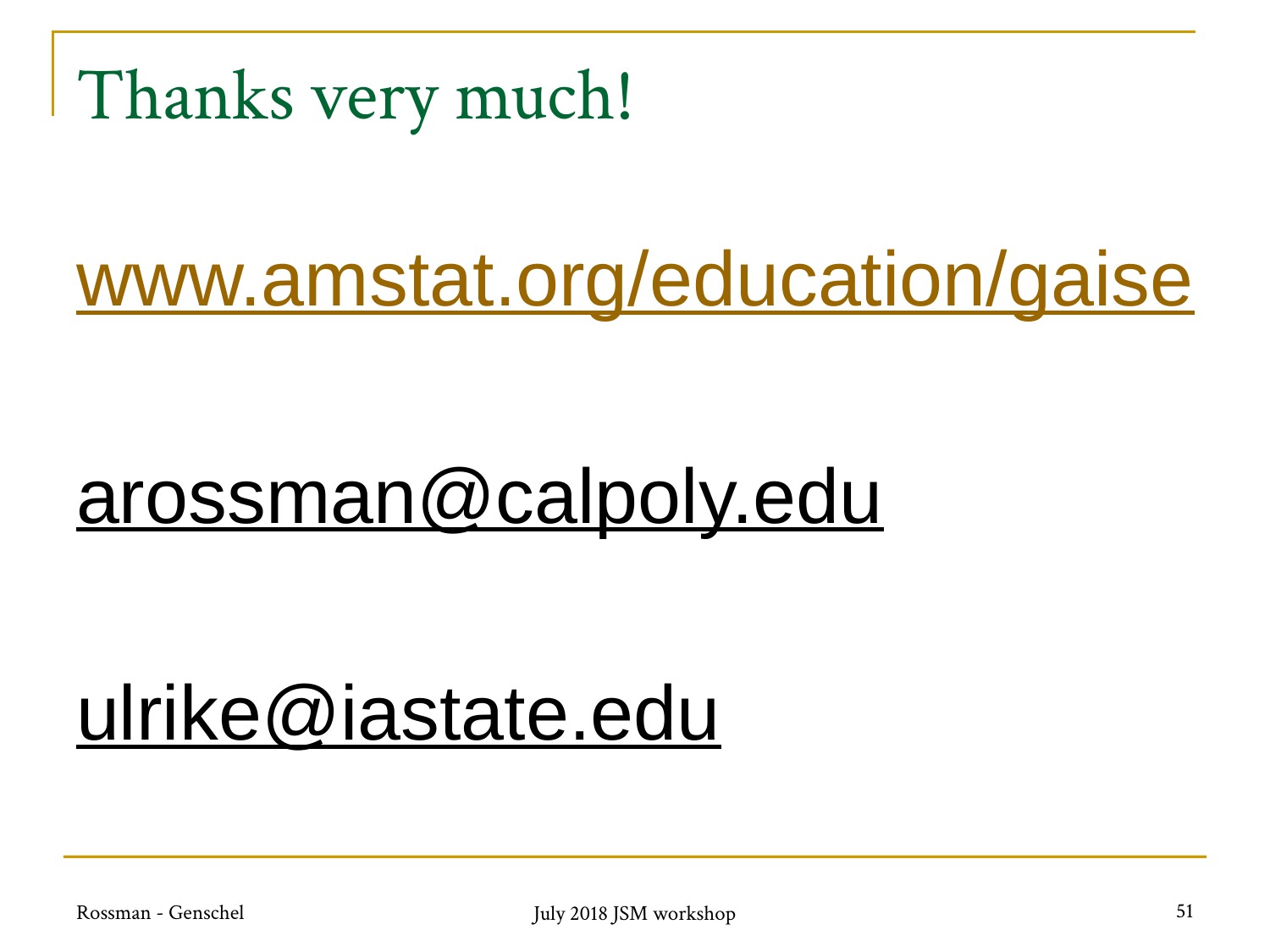

# Thanks very much!
www.amstat.org/education/gaise

arossman@calpoly.edu

ulrike@iastate.edu

Rossman - Genschel
51
July 2018 JSM workshop